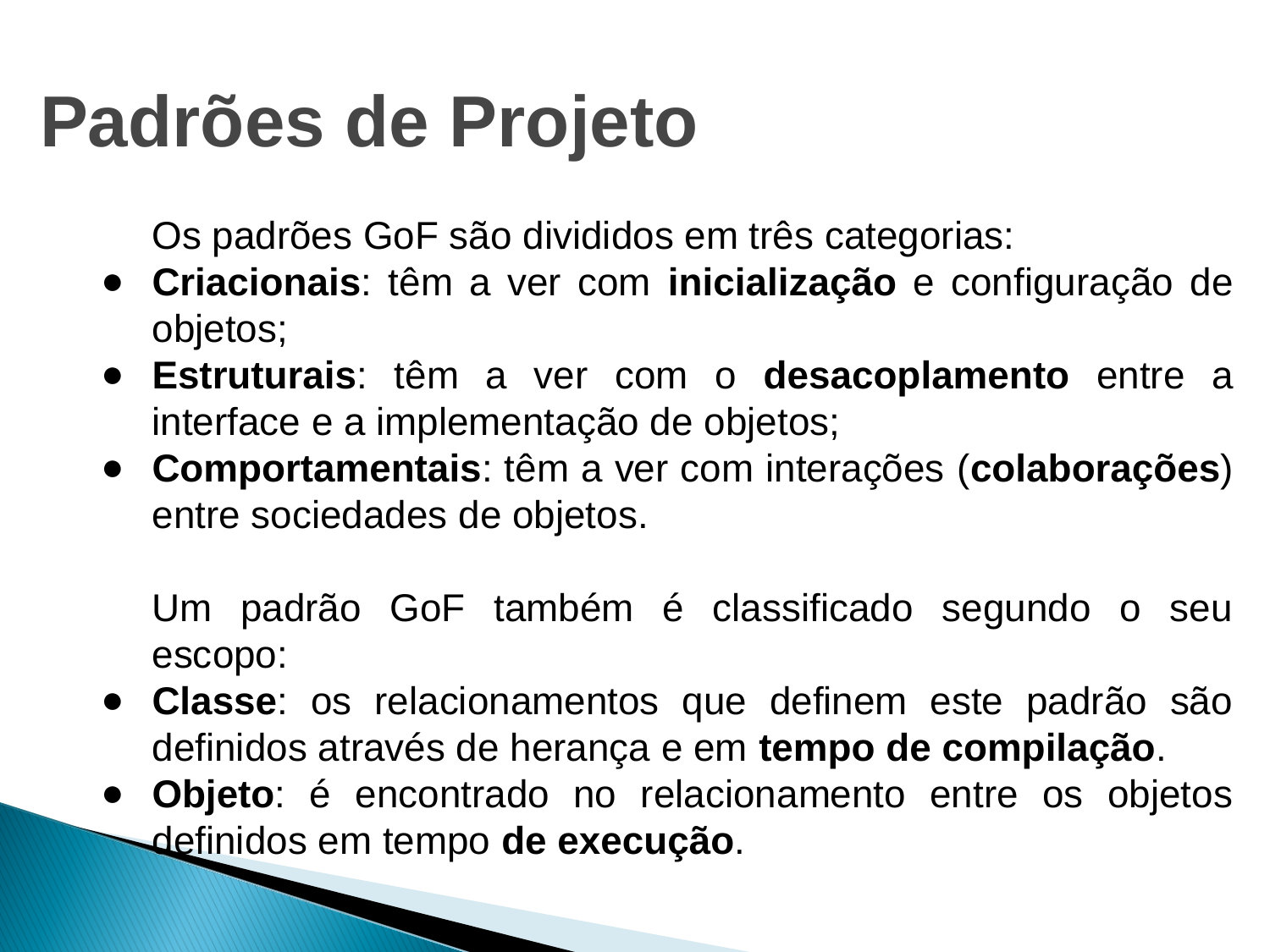

# Padrões de Projeto
Os padrões GoF são divididos em três categorias:
Criacionais: têm a ver com inicialização e configuração de objetos;
Estruturais: têm a ver com o desacoplamento entre a interface e a implementação de objetos;
Comportamentais: têm a ver com interações (colaborações) entre sociedades de objetos.

Um padrão GoF também é classificado segundo o seu escopo:
Classe: os relacionamentos que definem este padrão são definidos através de herança e em tempo de compilação.
Objeto: é encontrado no relacionamento entre os objetos definidos em tempo de execução.